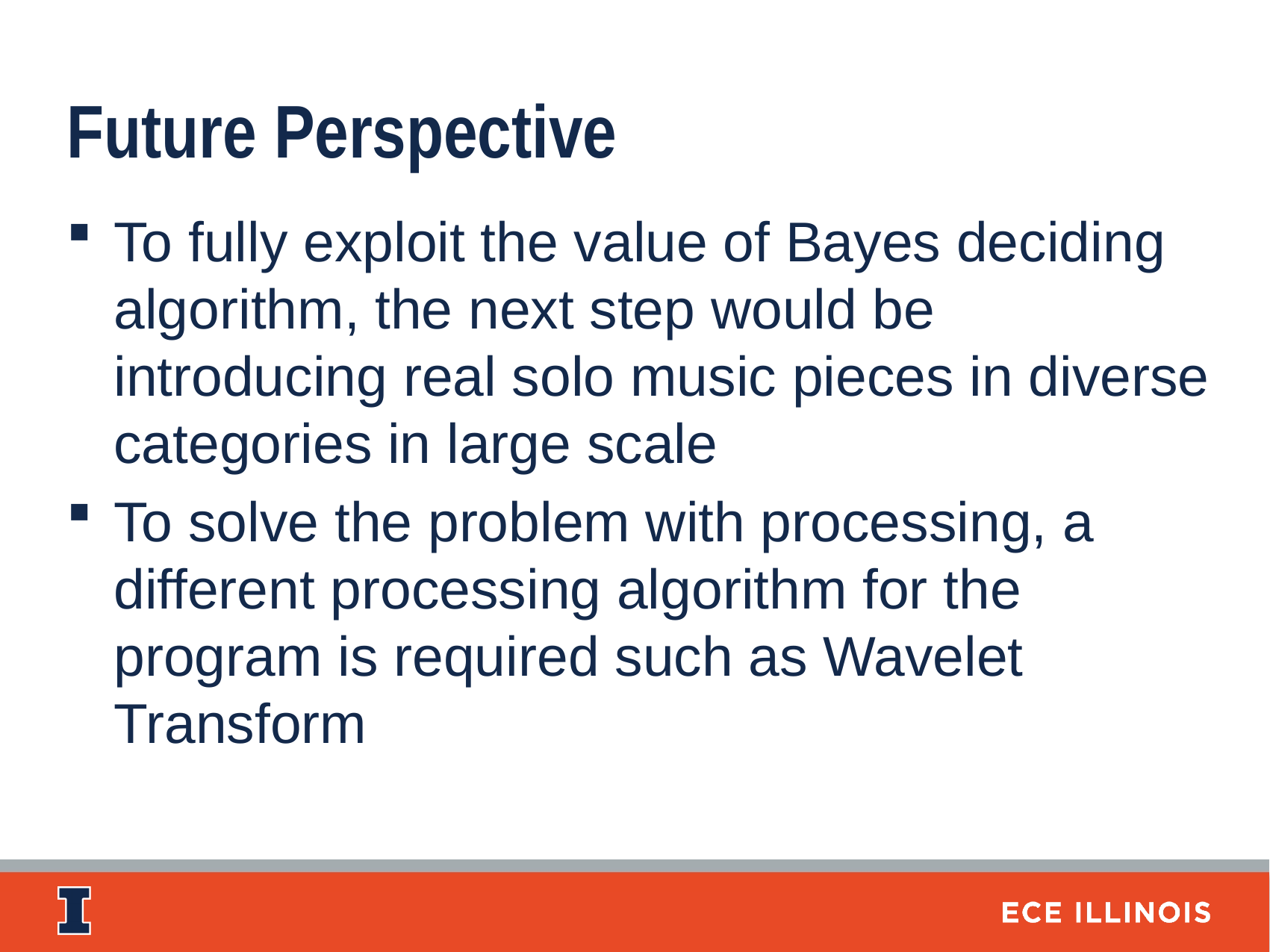

Future Perspective
To fully exploit the value of Bayes deciding algorithm, the next step would be introducing real solo music pieces in diverse categories in large scale
To solve the problem with processing, a different processing algorithm for the program is required such as Wavelet Transform
15